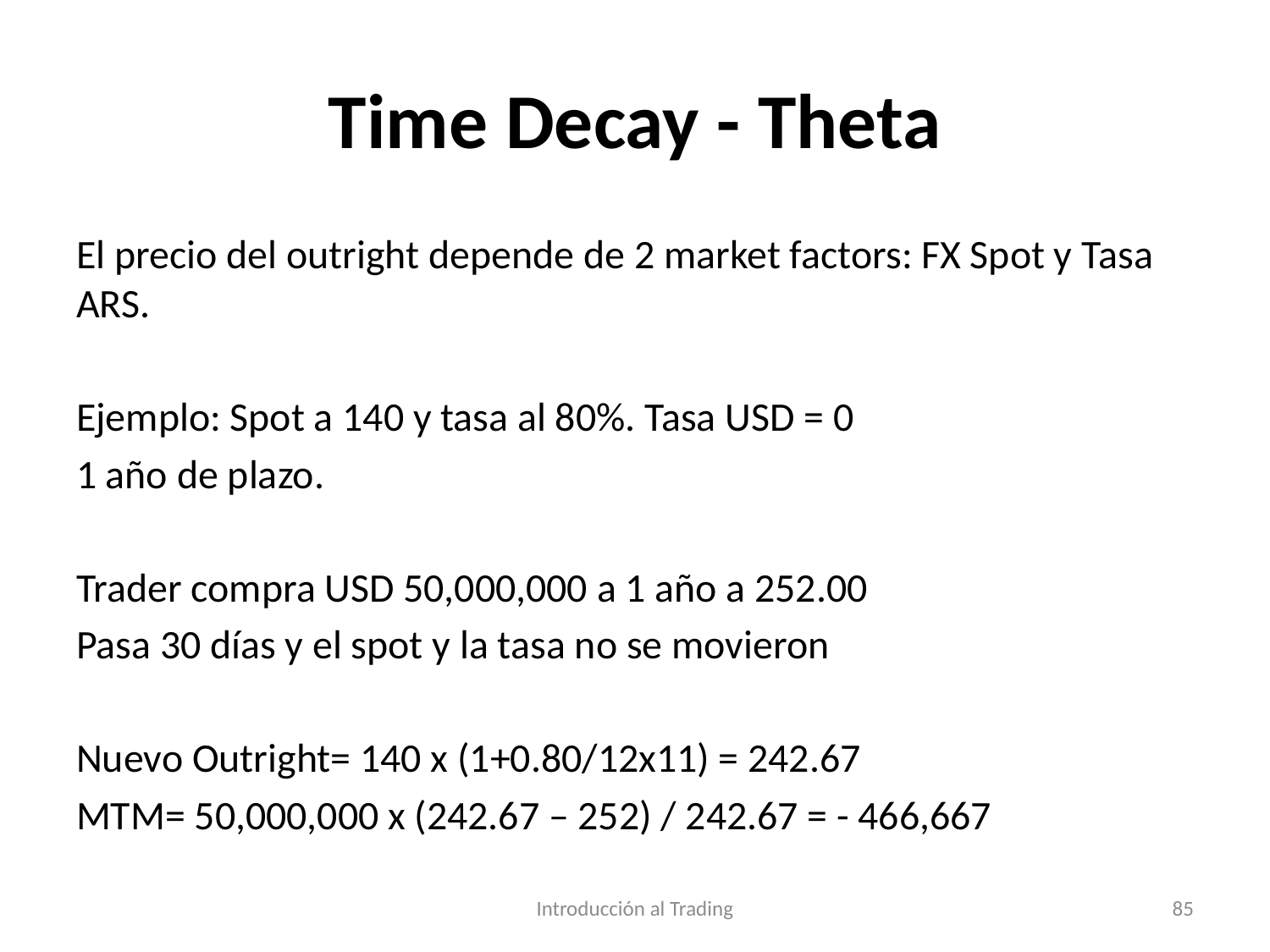

# Time Decay - Theta
El precio del outright depende de 2 market factors: FX Spot y Tasa ARS.

Ejemplo: Spot a 140 y tasa al 80%. Tasa USD = 0
1 año de plazo.

Trader compra USD 50,000,000 a 1 año a 252.00
Pasa 30 días y el spot y la tasa no se movieron

Nuevo Outright= 140 x (1+0.80/12x11) = 242.67
MTM= 50,000,000 x (242.67 – 252) / 242.67 = - 466,667
Introducción al Trading
85